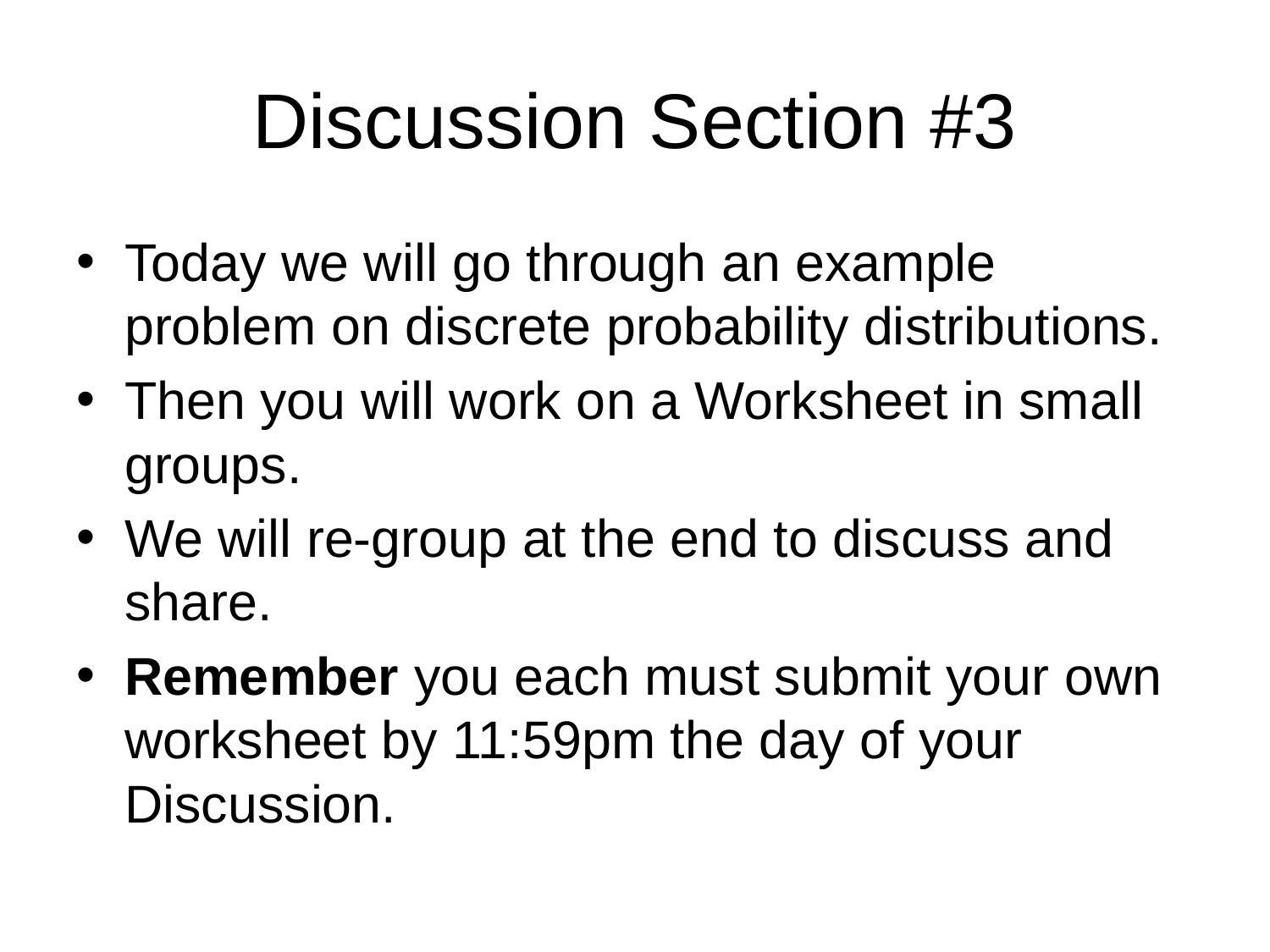

# Discussion Section #3
Today we will go through an example problem on discrete probability distributions.
Then you will work on a Worksheet in small groups.
We will re-group at the end to discuss and share.
Remember you each must submit your own worksheet by 11:59pm the day of your Discussion.